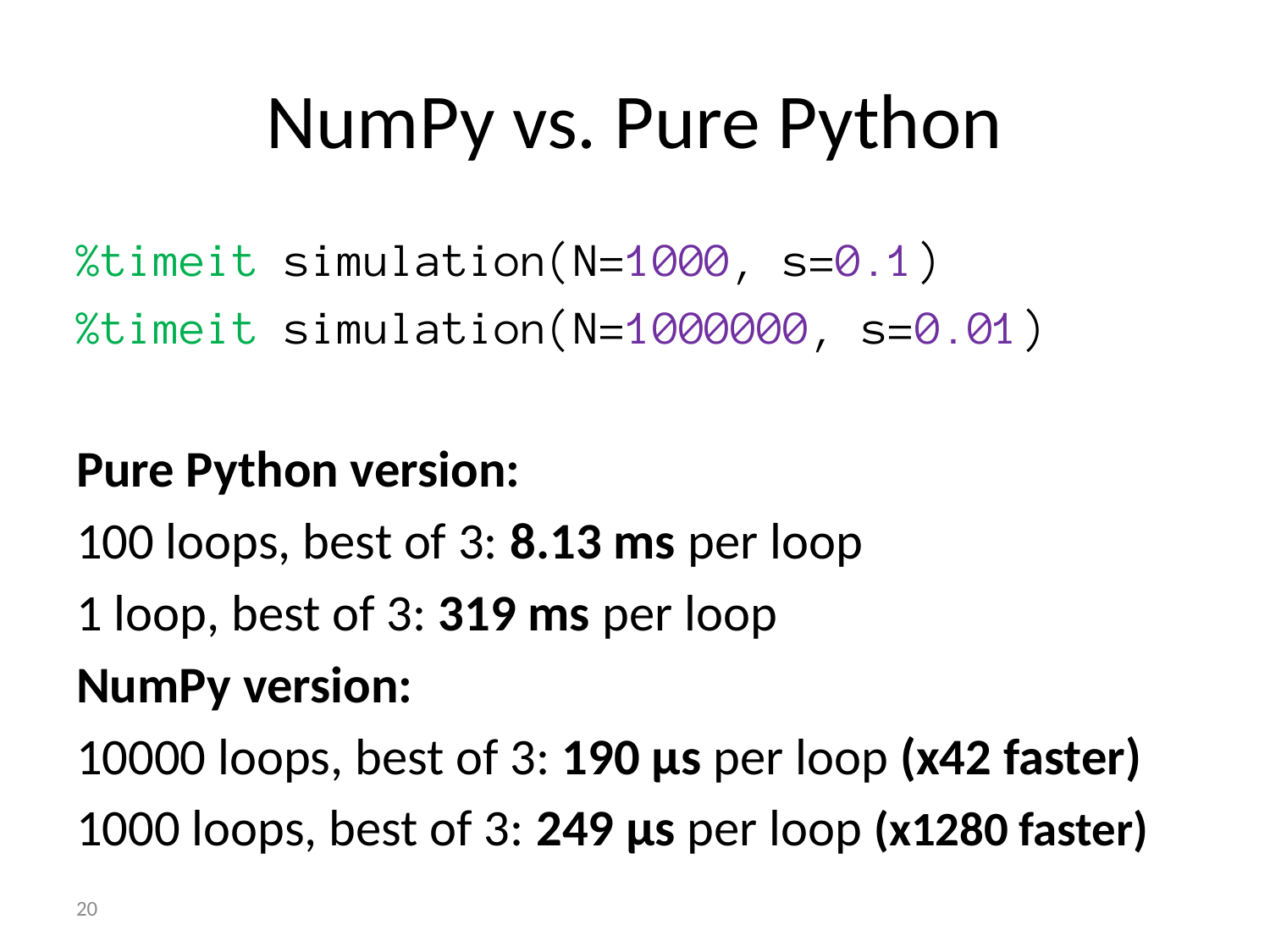

# NumPy vs. Pure Python
%timeit simulation(N=1000, s=0.1)
%timeit simulation(N=1000000, s=0.01)

Pure Python version:
100 loops, best of 3: 8.13 ms per loop
1 loop, best of 3: 319 ms per loop
NumPy version:
10000 loops, best of 3: 190 µs per loop (x42 faster)
1000 loops, best of 3: 249 µs per loop (x1280 faster)
20